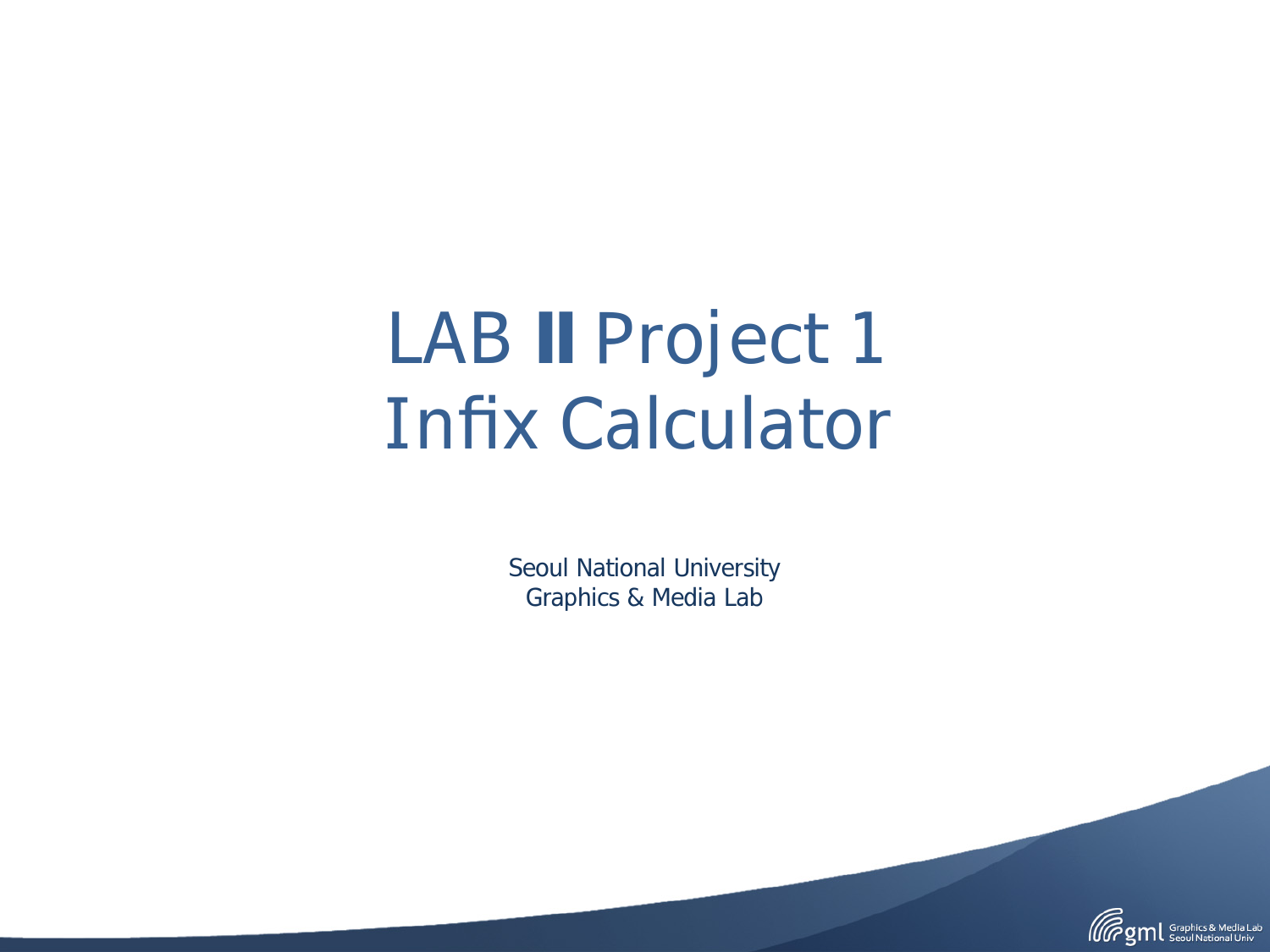

LAB Ⅱ Project 1
Infix Calculator
Seoul National University
Graphics & Media Lab